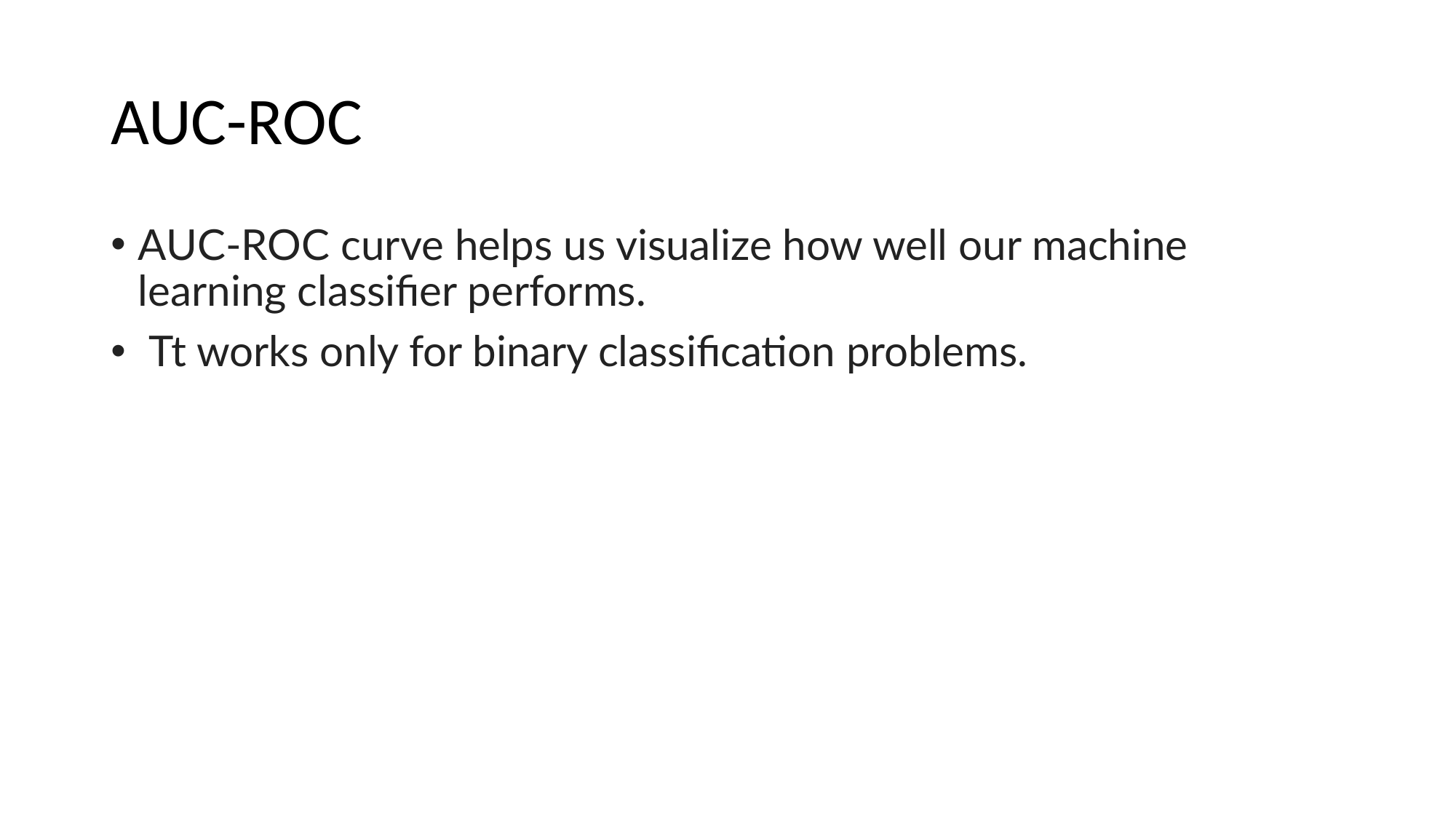

# AUC-ROC
AUC-ROC curve helps us visualize how well our machine learning classifier performs.
 Tt works only for binary classification problems.